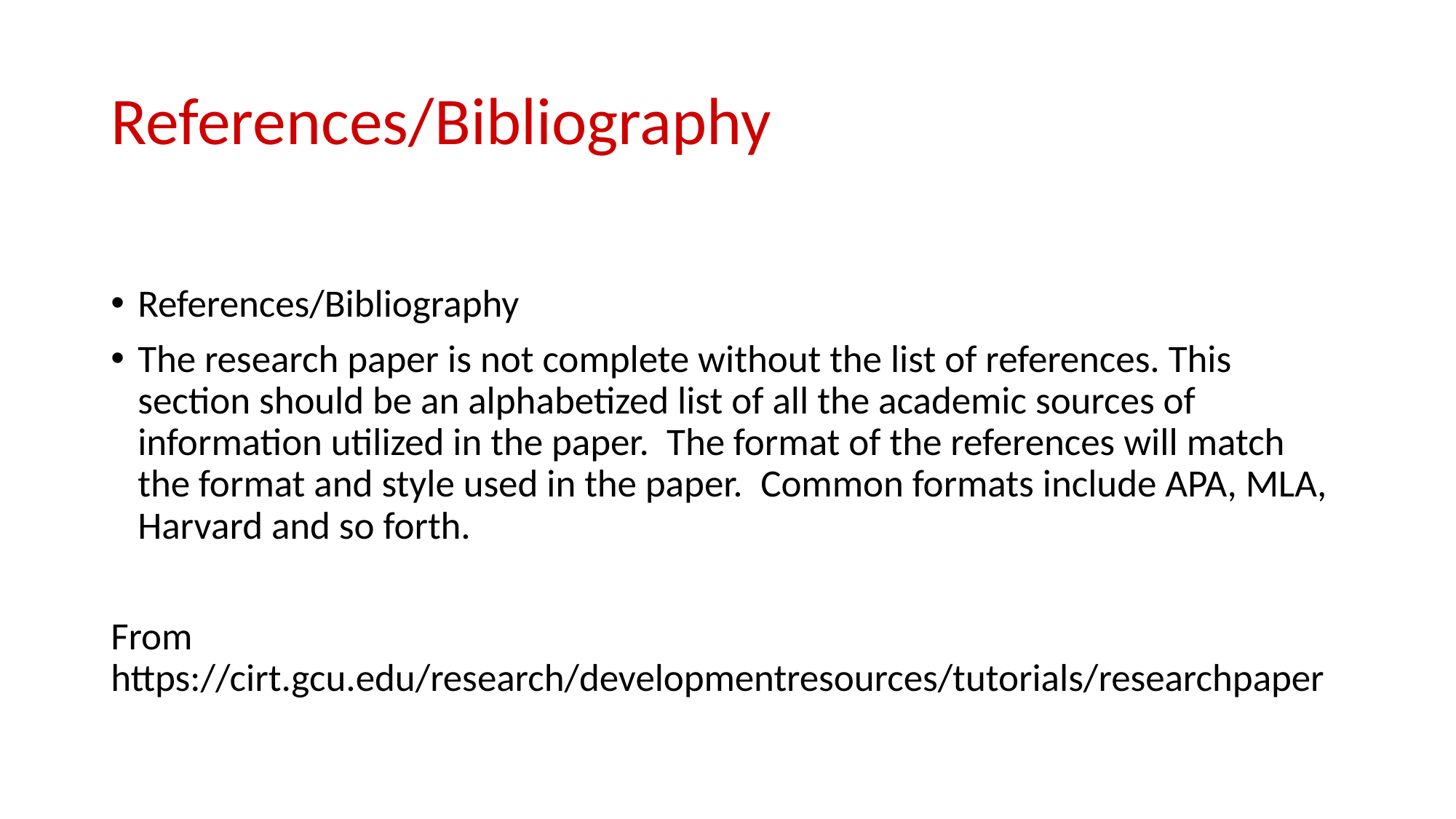

# References/Bibliography

References/Bibliography
The research paper is not complete without the list of references. This section should be an alphabetized list of all the academic sources of information utilized in the paper.  The format of the references will match the format and style used in the paper.  Common formats include APA, MLA, Harvard and so forth.

From https://cirt.gcu.edu/research/developmentresources/tutorials/researchpaper